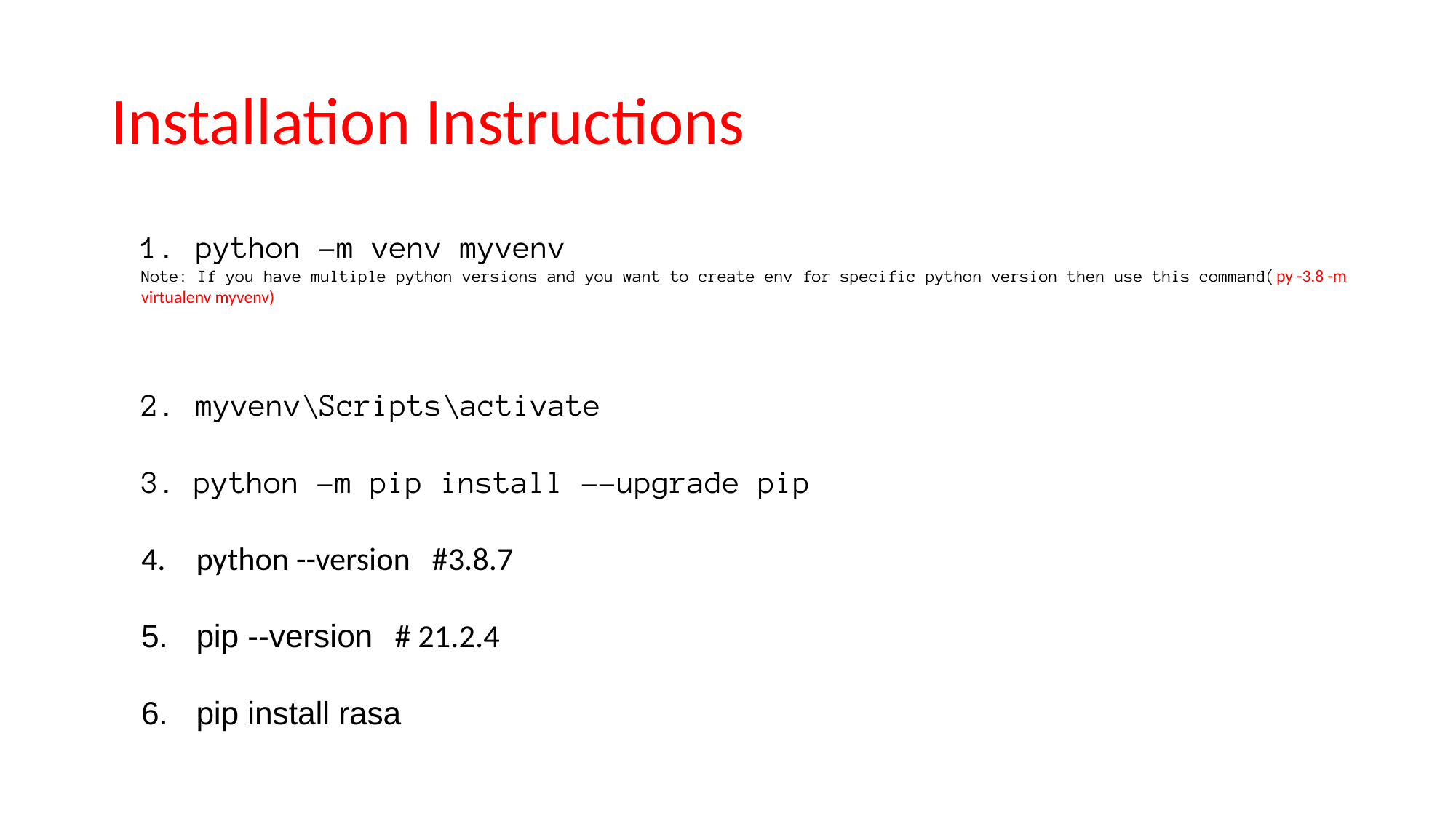

# Installation Instructions
python -m venv myvenv
Note: If you have multiple python versions and you want to create env for specific python version then use this command(py -3.8 -m virtualenv myvenv)

myvenv\Scripts\activate

3. python -m pip install --upgrade pip

python --version   #3.8.7

pip --version   # 21.2.4

pip install rasa